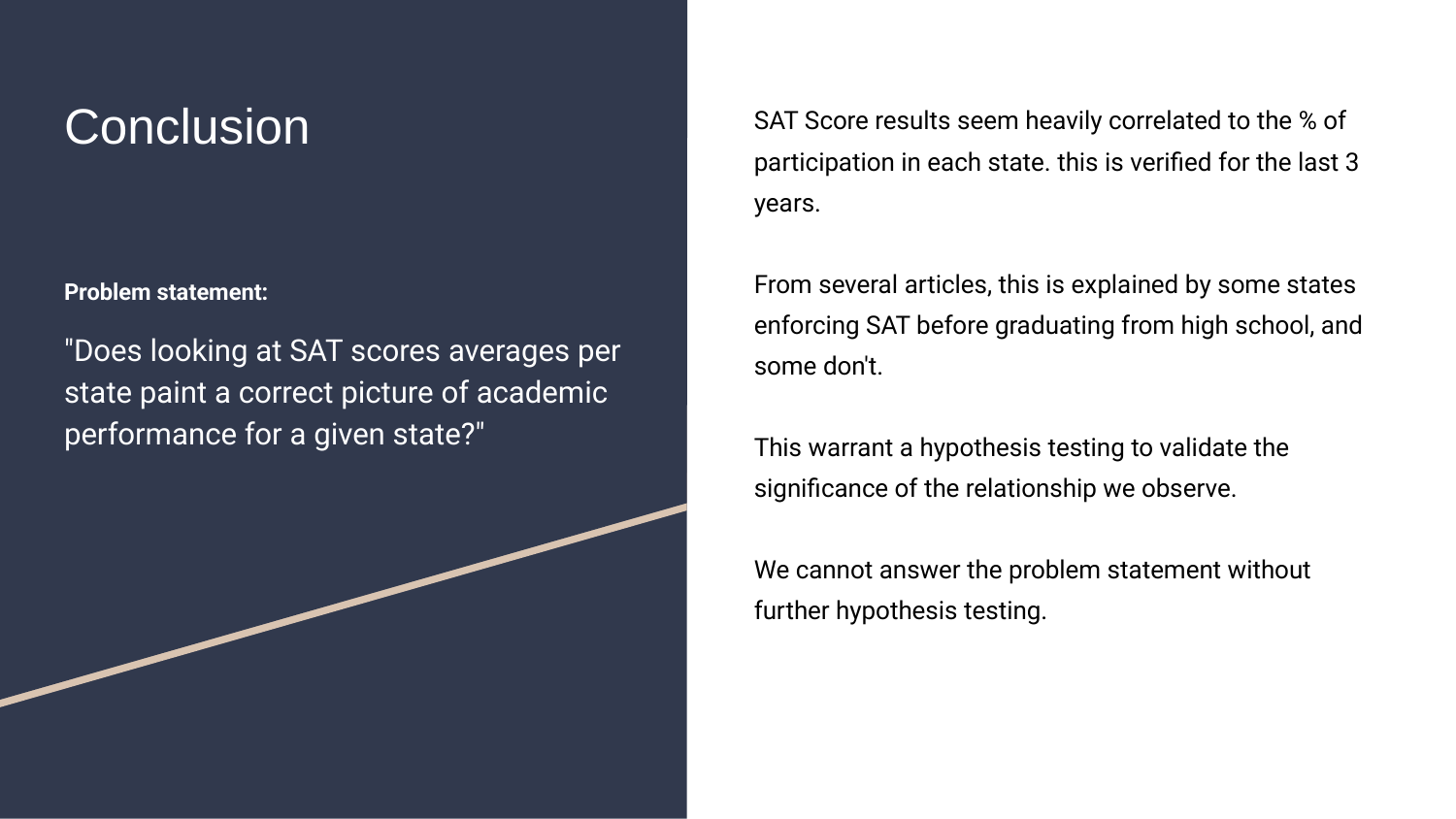

# Conclusion

Problem statement:
"Does looking at SAT scores averages per state paint a correct picture of academic performance for a given state?"

SAT Score results seem heavily correlated to the % of participation in each state. this is verified for the last 3 years.

From several articles, this is explained by some states enforcing SAT before graduating from high school, and some don't.

This warrant a hypothesis testing to validate the significance of the relationship we observe.

We cannot answer the problem statement without further hypothesis testing.